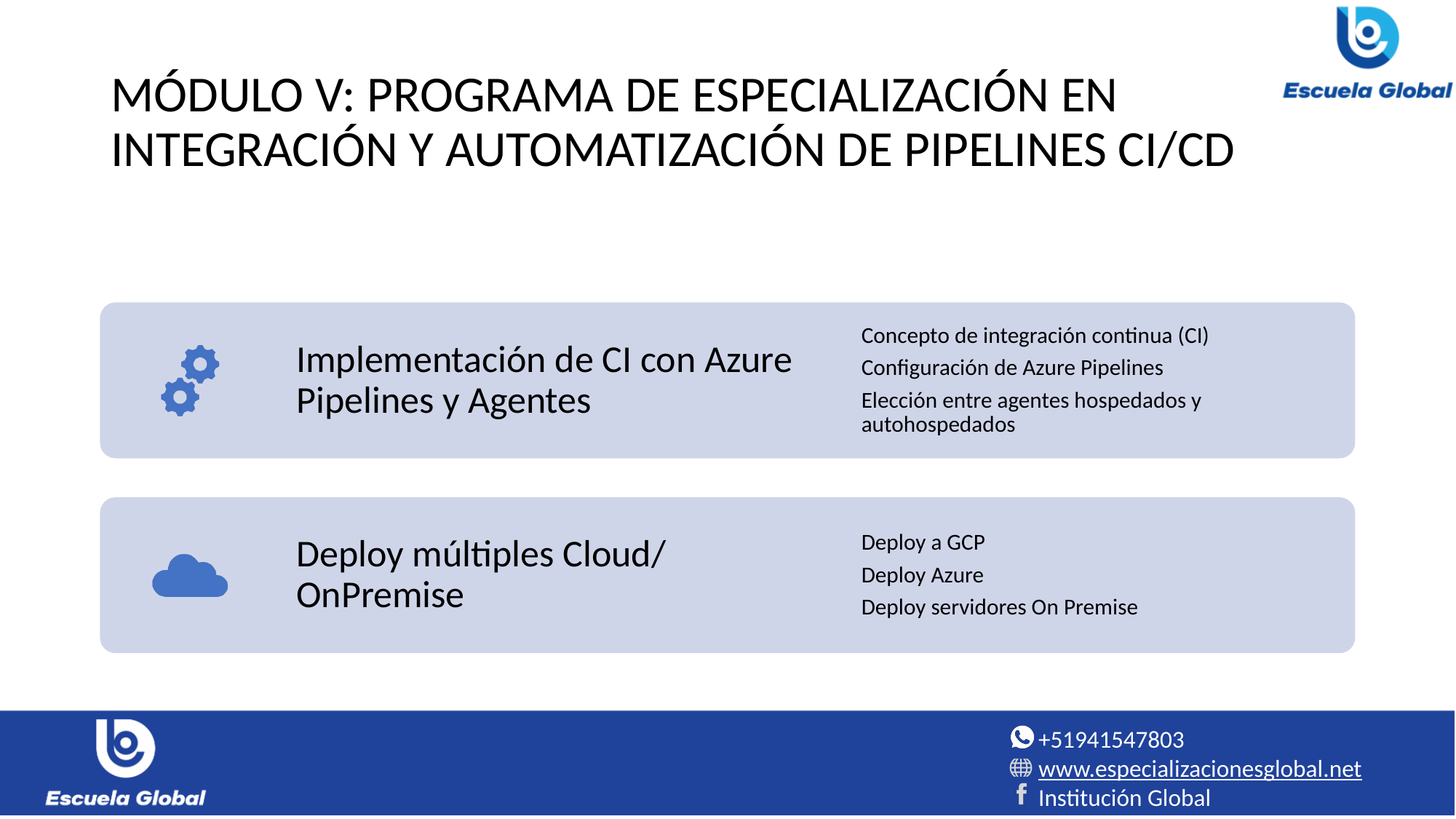

# MÓDULO V: PROGRAMA DE ESPECIALIZACIÓN EN INTEGRACIÓN Y AUTOMATIZACIÓN DE PIPELINES CI/CD
Implementación de CI con Azure Pipelines y Agentes
Concepto de integración continua (CI)
Configuración de Azure Pipelines
Elección entre agentes hospedados y autohospedados
Deploy múltiples Cloud/ OnPremise
Deploy a GCP
Deploy Azure
Deploy servidores On Premise